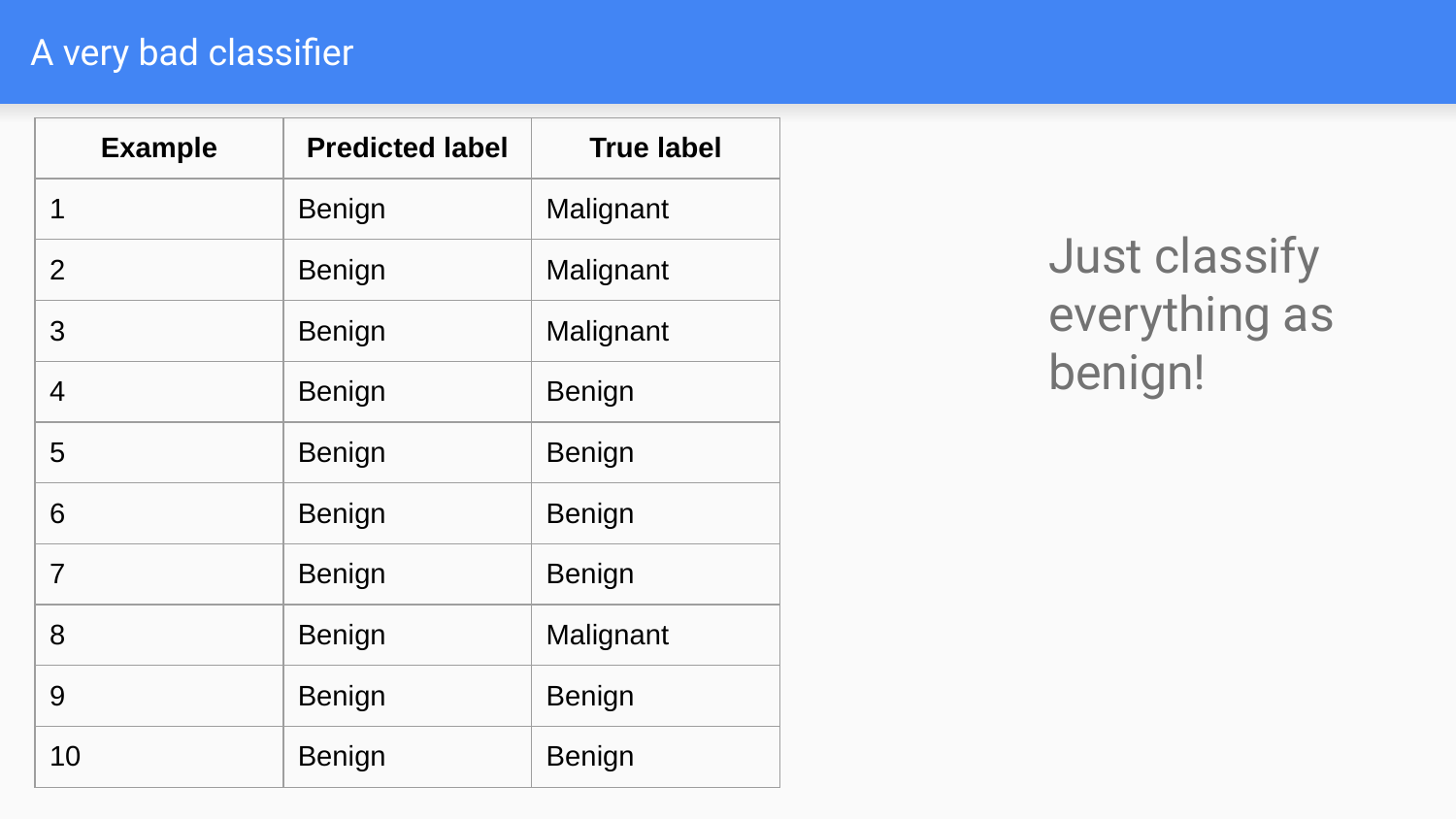

# A very bad classifier
| Example | Predicted label | True label |
| --- | --- | --- |
| 1 | Benign | Malignant |
| 2 | Benign | Malignant |
| 3 | Benign | Malignant |
| 4 | Benign | Benign |
| 5 | Benign | Benign |
| 6 | Benign | Benign |
| 7 | Benign | Benign |
| 8 | Benign | Malignant |
| 9 | Benign | Benign |
| 10 | Benign | Benign |
Just classify everything as benign!